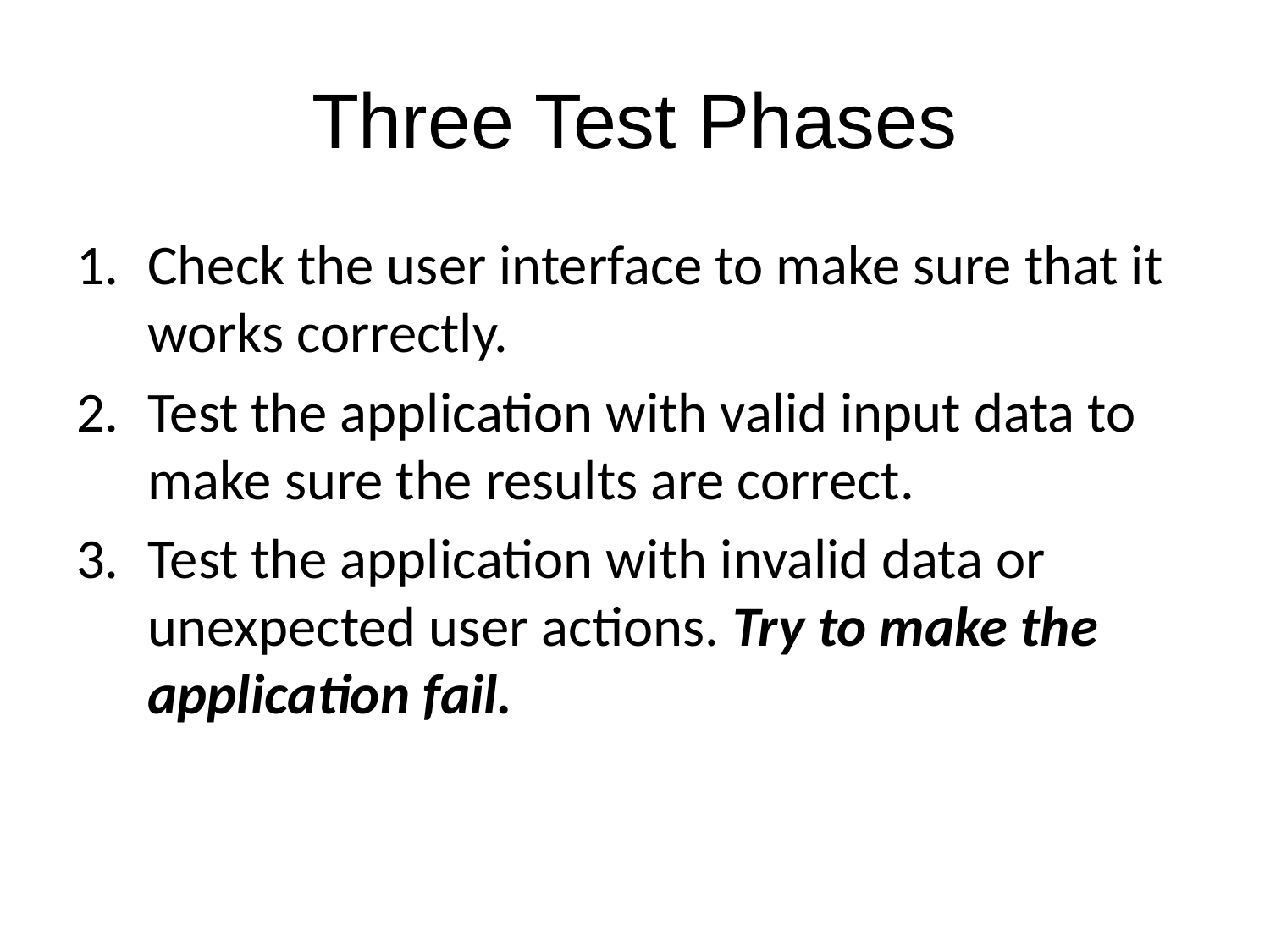

# Three Test Phases
Check the user interface to make sure that it works correctly.
Test the application with valid input data to make sure the results are correct.
Test the application with invalid data or unexpected user actions. Try to make the application fail.